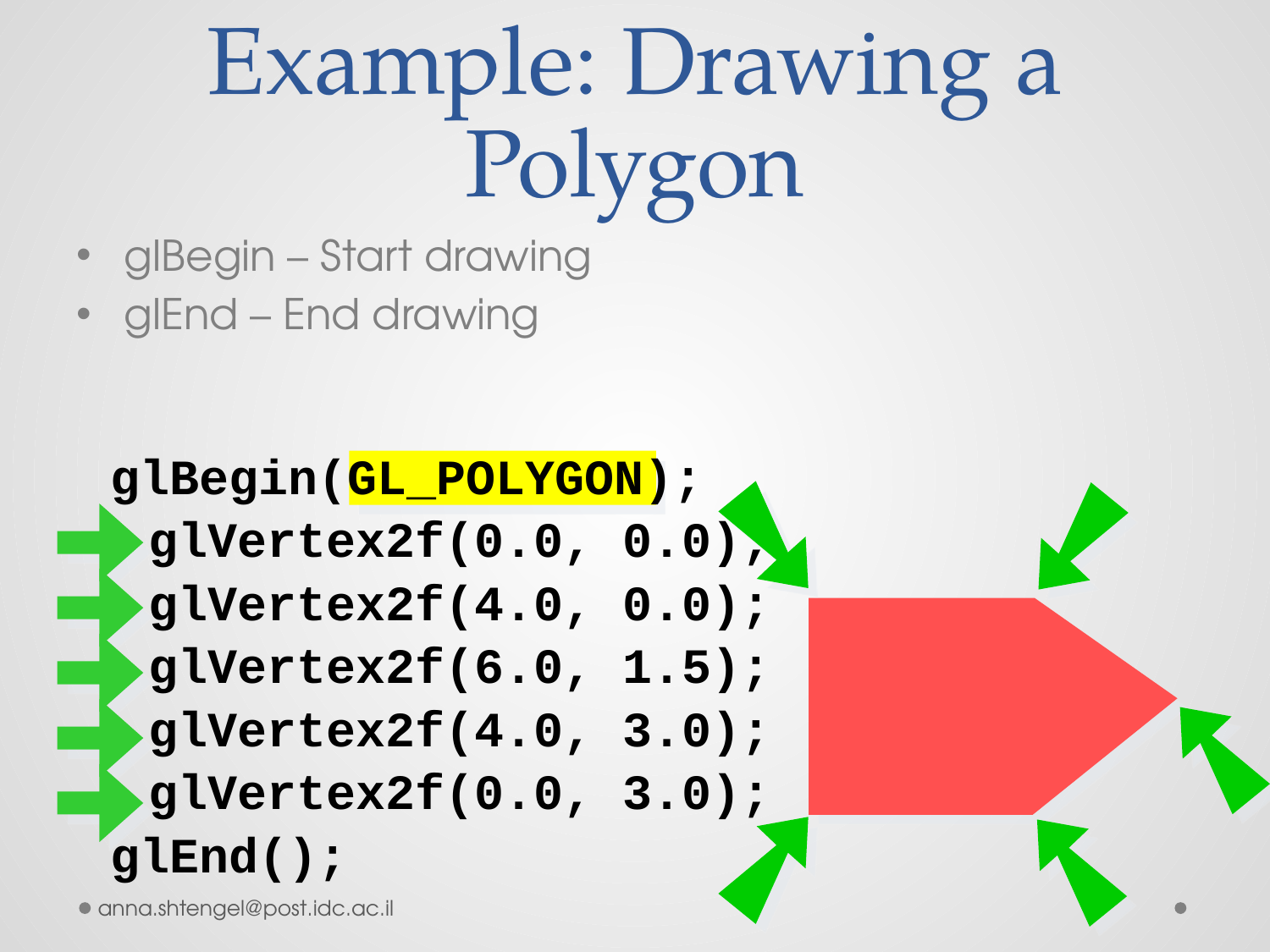

# Example: Drawing a Polygon
glBegin – Start drawing
glEnd – End drawing

glBegin(GL_POLYGON);
	glVertex2f(0.0, 0.0);
	glVertex2f(4.0, 0.0);
	glVertex2f(6.0, 1.5);
	glVertex2f(4.0, 3.0);
	glVertex2f(0.0, 3.0);
glEnd();

anna.shtengel@post.idc.ac.il